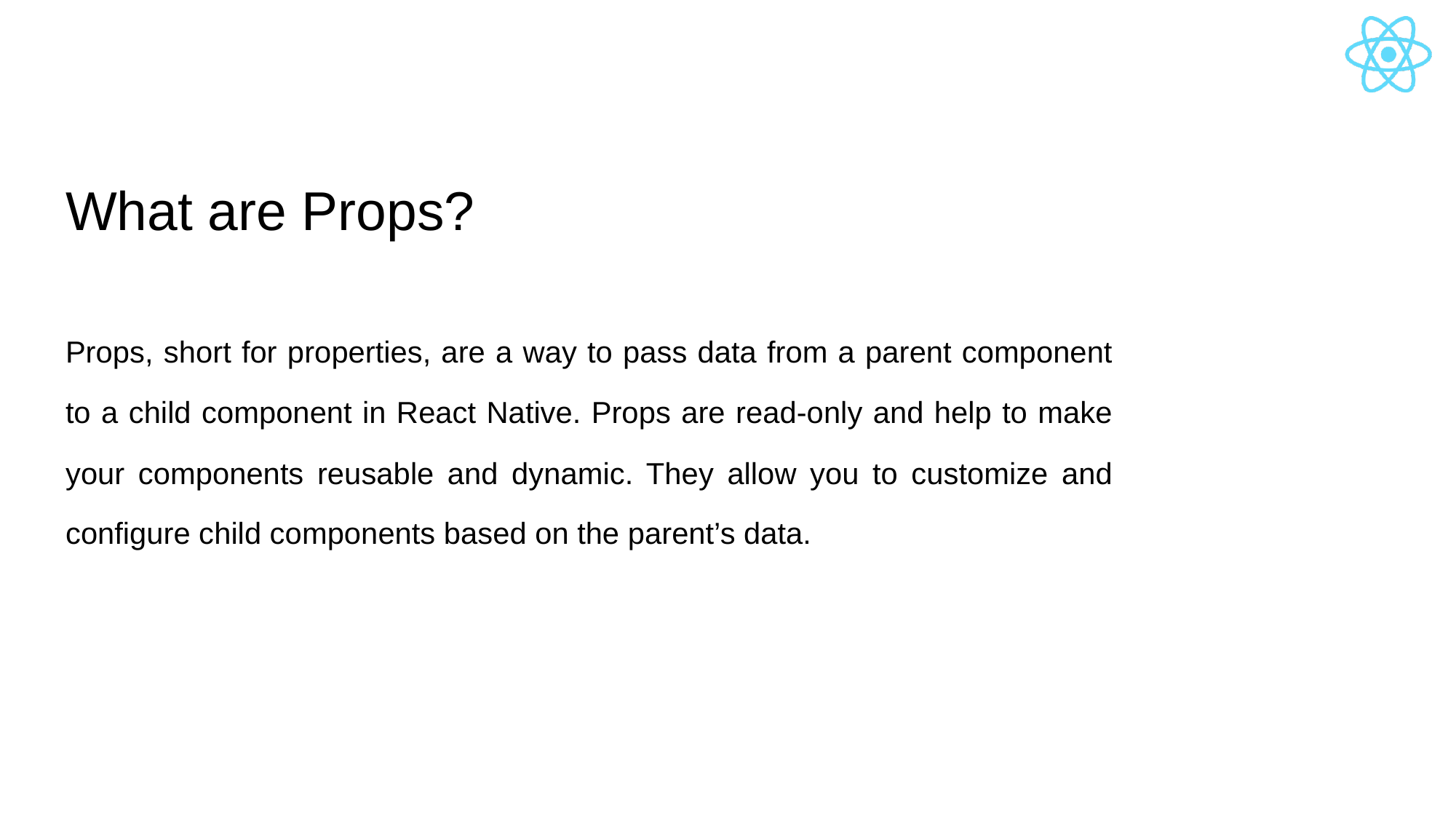

# What are Props?
Props, short for properties, are a way to pass data from a parent component to a child component in React Native. Props are read-only and help to make your components reusable and dynamic. They allow you to customize and configure child components based on the parent’s data.